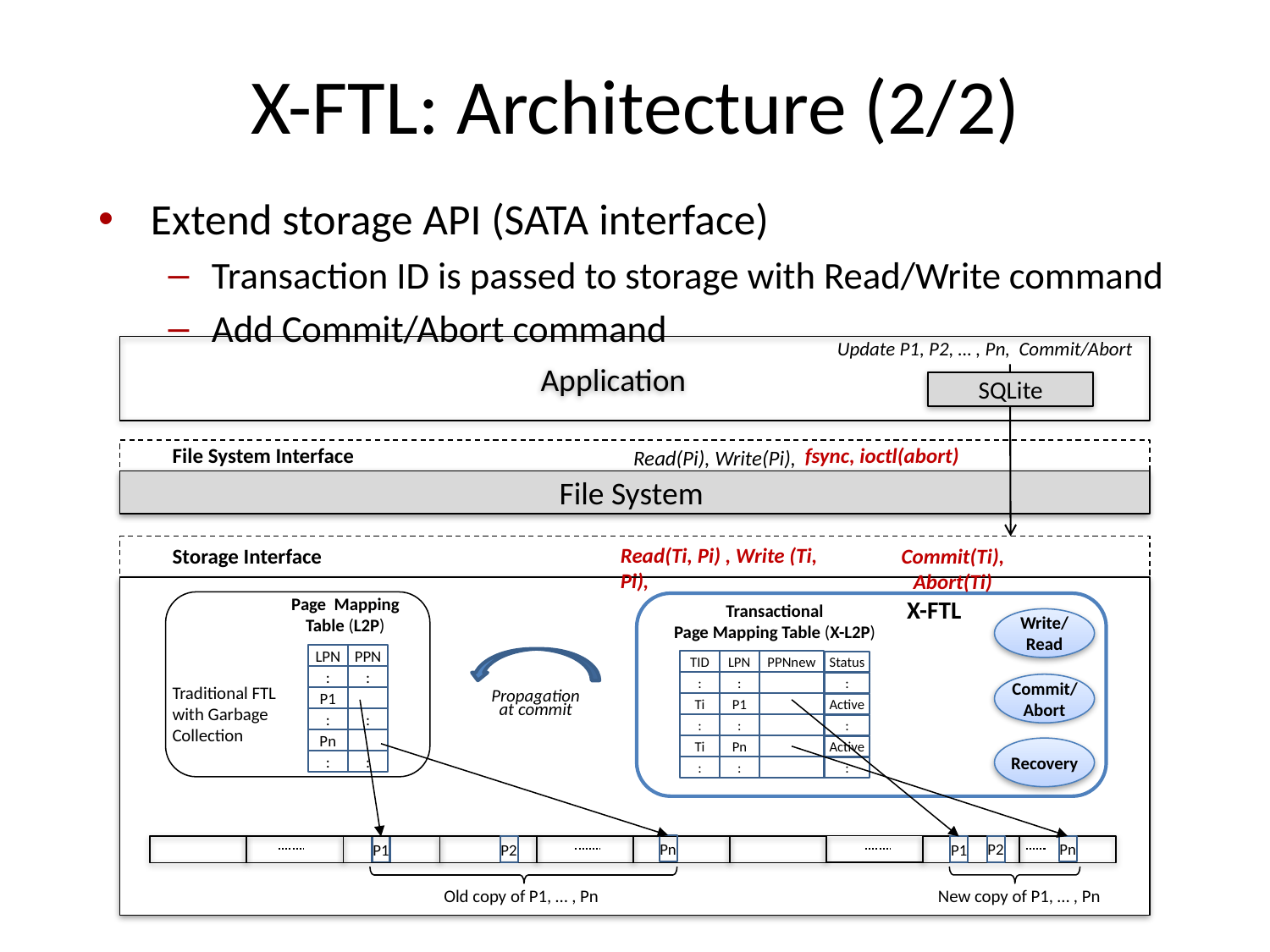

# X-FTL: Architecture (2/2)
Extend storage API (SATA interface)
Transaction ID is passed to storage with Read/Write command
Add Commit/Abort command
Update P1, P2, … , Pn,  Commit/Abort
Application
SQLite
fsync, ioctl(abort)
File System Interface
Read(Pi), Write(Pi),
-
File System
Read(Ti, Pi) , Write (Ti, Pi),
-
Storage Interface
Commit(Ti), Abort(Ti)

Page  Mapping
Table (L2P)
X-FTL

Transactional
Page Mapping Table (X-L2P)
Write/
Read
PPN
LPN

PPNnew
TID
LPN
Status
:
:

:
:
:
Commit/Abort
Traditional FTL
with Garbage
Collection
Propagation
at commit

P1

Ti
P1
Active
:
:

:
:
:

Pn

Ti
Pn
Active
Recovery
:
:

:
:
:

Pn

Pn

P2
P1
P2
P1
New copy of P1, … , Pn
Old copy of P1, … , Pn